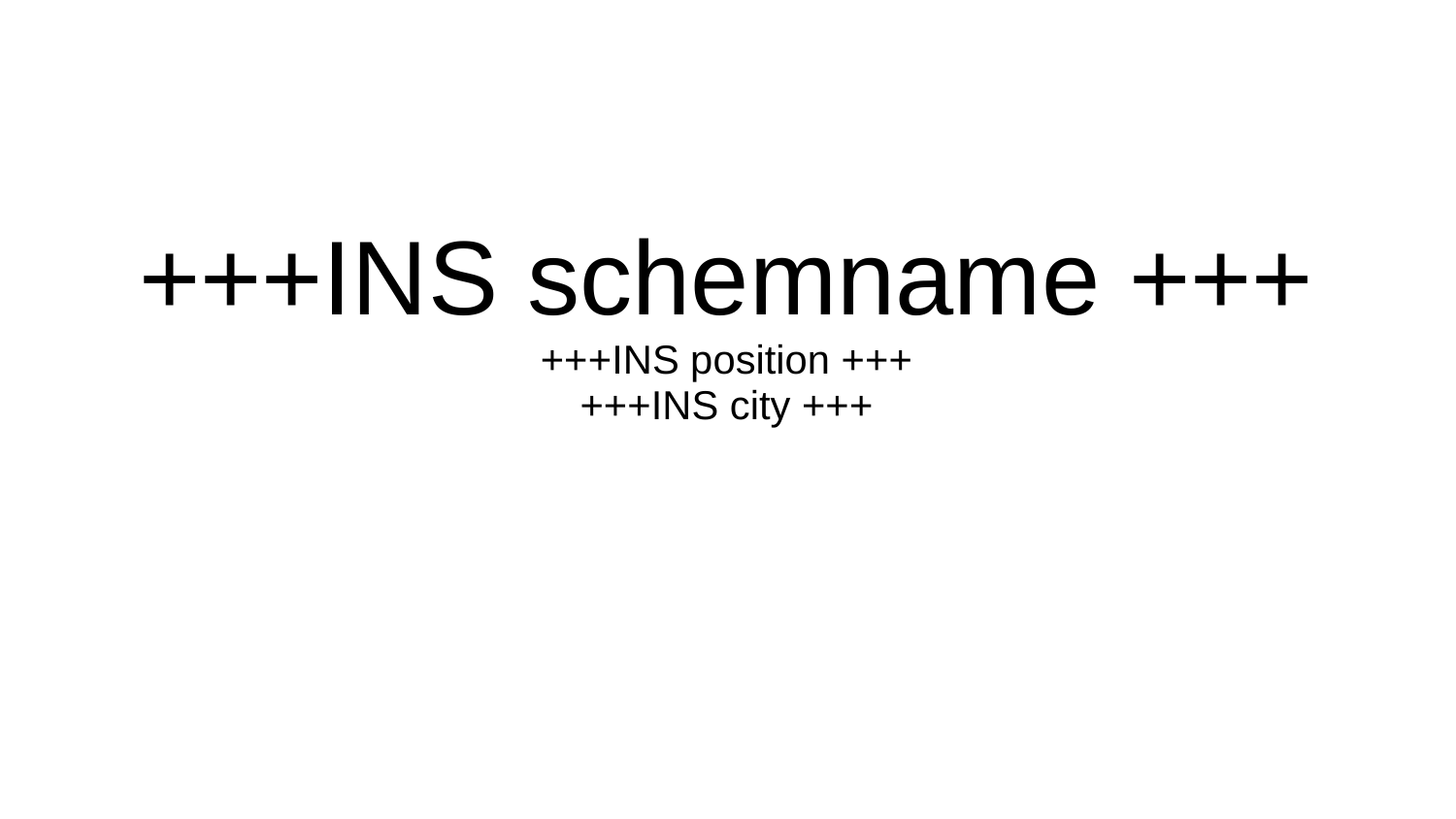

+++INS schemname +++
+++INS position +++
+++INS city +++